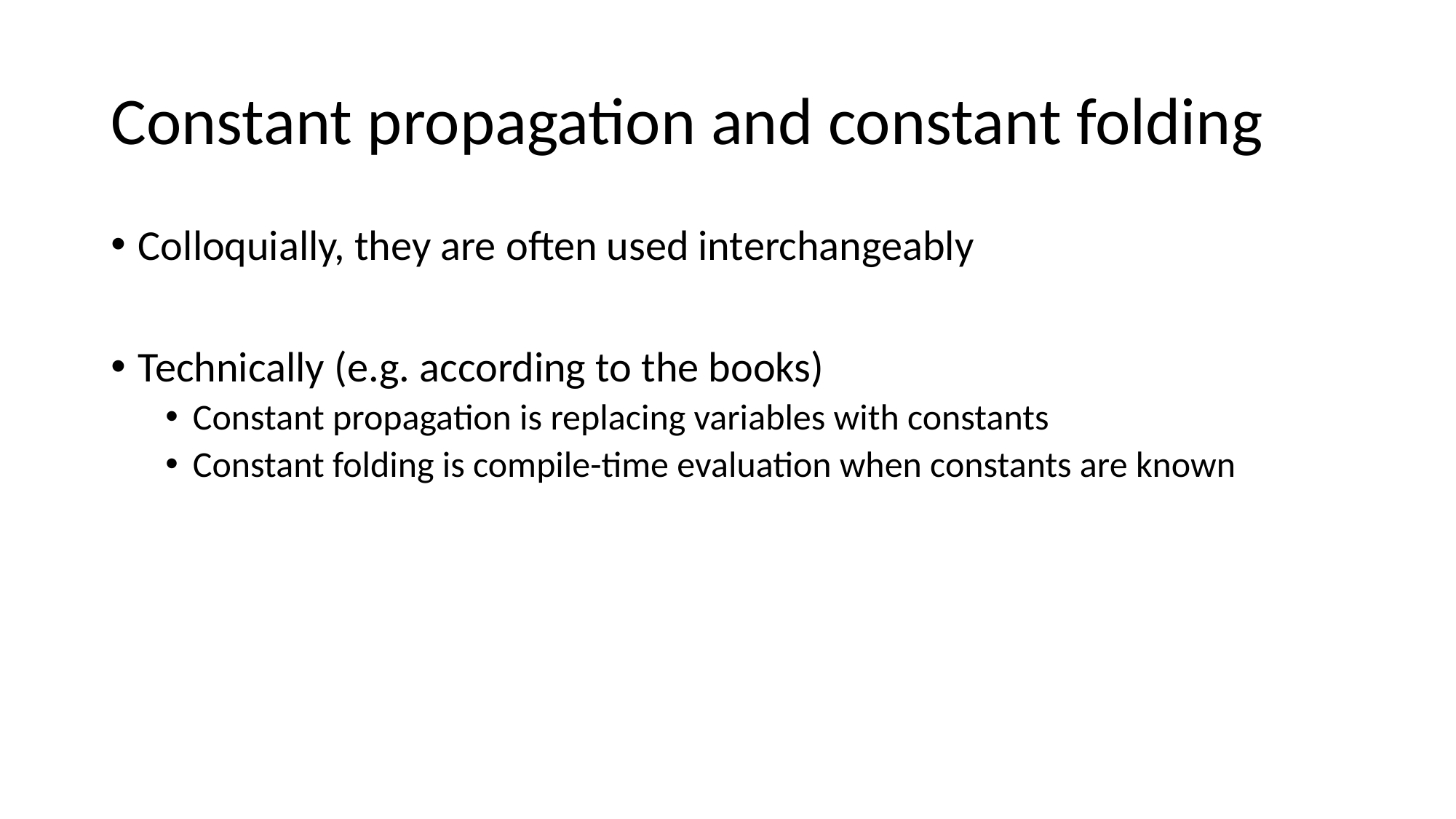

# Constant propagation and constant folding
Colloquially, they are often used interchangeably

Technically (e.g. according to the books)
Constant propagation is replacing variables with constants
Constant folding is compile-time evaluation when constants are known